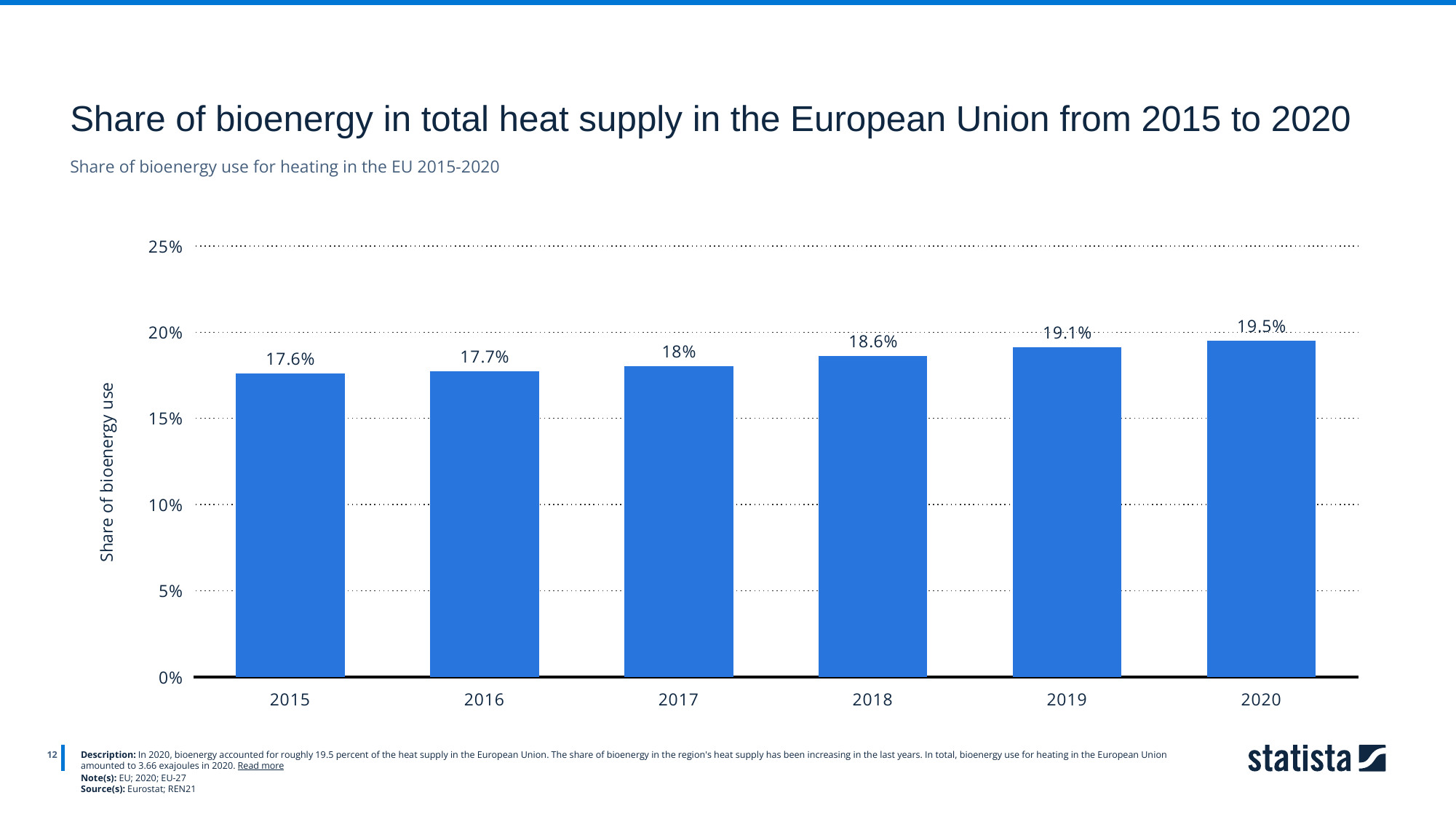

Share of bioenergy in total heat supply in the European Union from 2015 to 2020
Share of bioenergy use for heating in the EU 2015-2020

### Chart

| Category | Column1 |
|---|---|
| 2015 | 0.176 |
| 2016 | 0.177 |
| 2017 | 0.18 |
| 2018 | 0.186 |
| 2019 | 0.191 |
| 2020 | 0.195 |
12
Description: In 2020, bioenergy accounted for roughly 19.5 percent of the heat supply in the European Union. The share of bioenergy in the region's heat supply has been increasing in the last years. In total, bioenergy use for heating in the European Union amounted to 3.66 exajoules in 2020. Read more
Note(s): EU; 2020; EU-27
Source(s): Eurostat; REN21